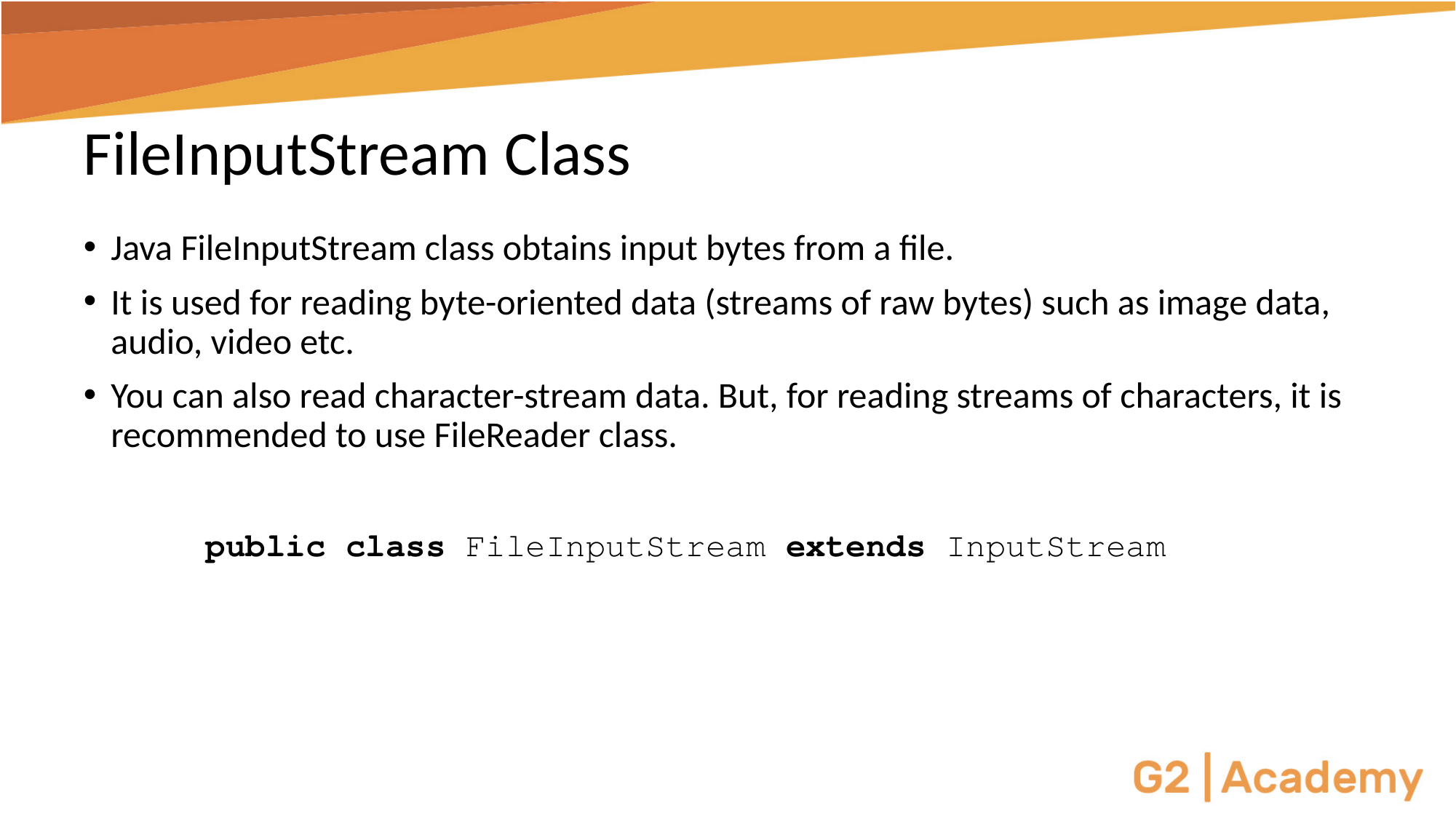

# FileInputStream Class
Java FileInputStream class obtains input bytes from a file.
It is used for reading byte-oriented data (streams of raw bytes) such as image data, audio, video etc.
You can also read character-stream data. But, for reading streams of characters, it is recommended to use FileReader class.

	public class FileInputStream extends InputStream